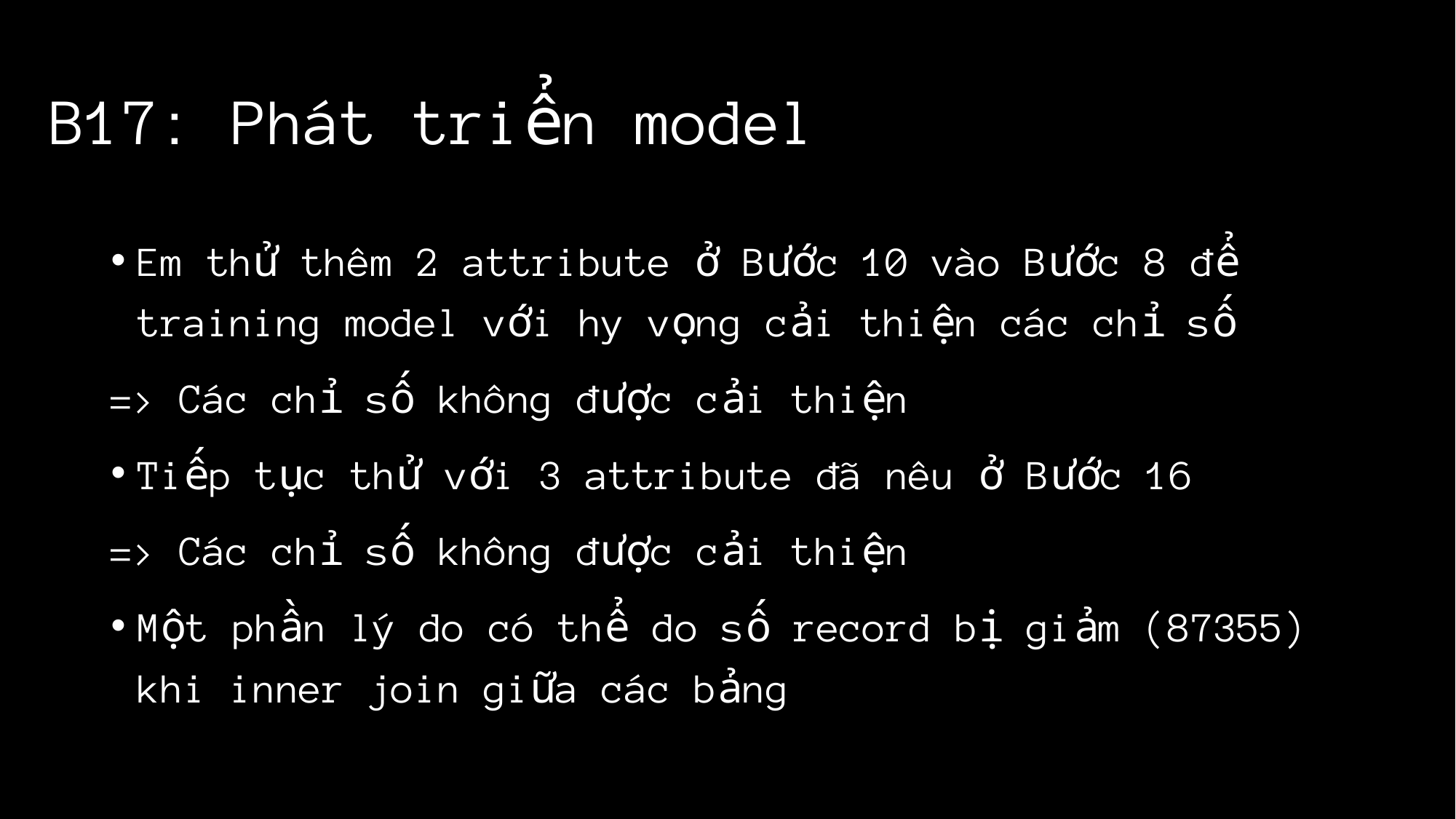

# B17: Phát triển model
Em thử thêm 2 attribute ở Bước 10 vào Bước 8 để training model với hy vọng cải thiện các chỉ số
=> Các chỉ số không được cải thiện
Tiếp tục thử với 3 attribute đã nêu ở Bước 16
=> Các chỉ số không được cải thiện
Một phần lý do có thể do số record bị giảm (87355) khi inner join giữa các bảng